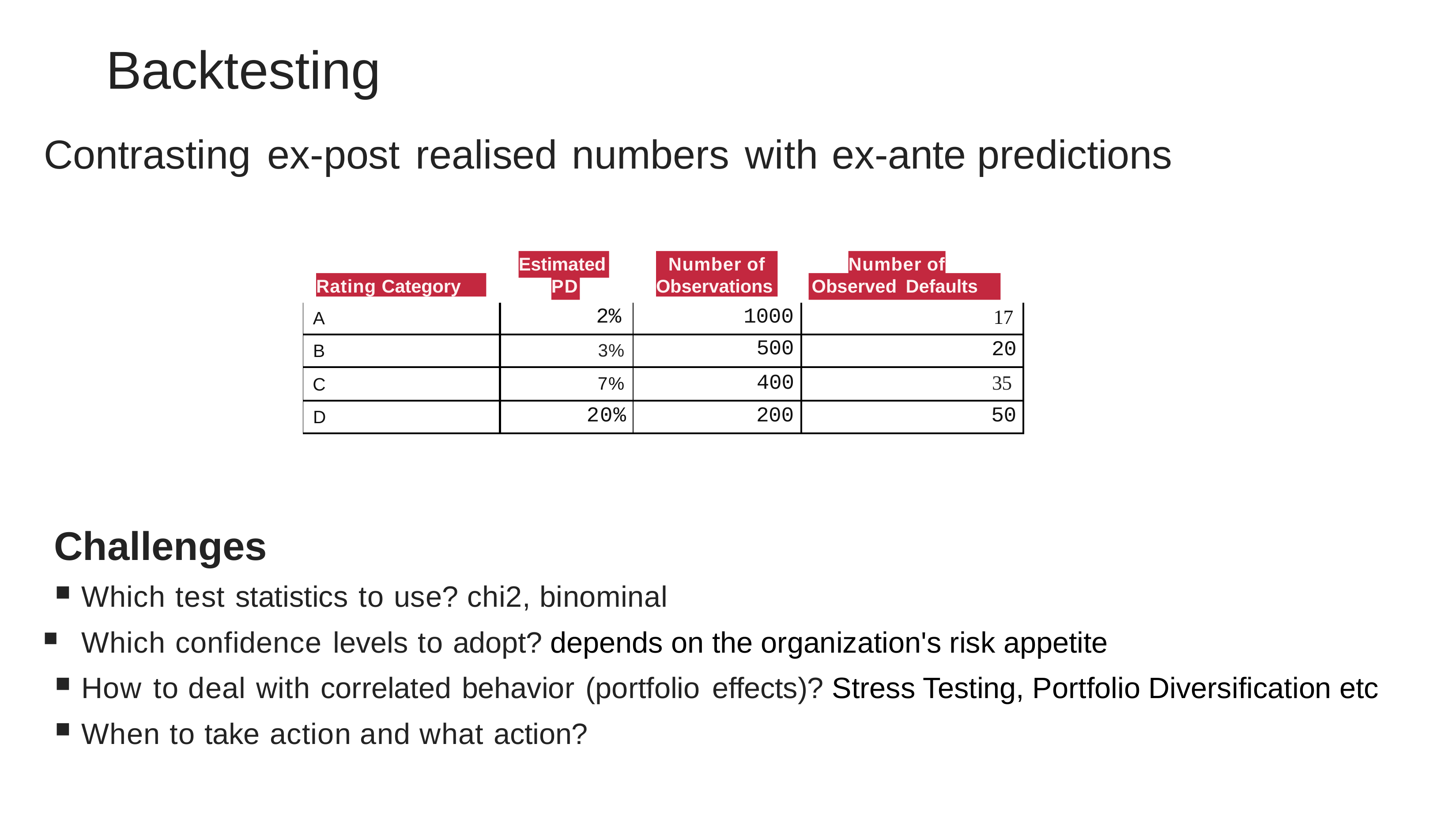

# Backtesting
Contrasting ex-post realised numbers with ex-ante predictions

Number of Observations

Estimated
Number of

Rating Category

PD
Observed Defaults
| A | 2% | 1000 | 17 |
| --- | --- | --- | --- |
| B | 3% | 500 | 20 |
| C | 7% | 400 | 35 |
| D | 20% | 200 | 50 |
Challenges
Which test statistics to use? chi2, binominal
Which confidence levels to adopt? depends on the organization's risk appetite
How to deal with correlated behavior (portfolio effects)? Stress Testing, Portfolio Diversification etc
When to take action and what action?